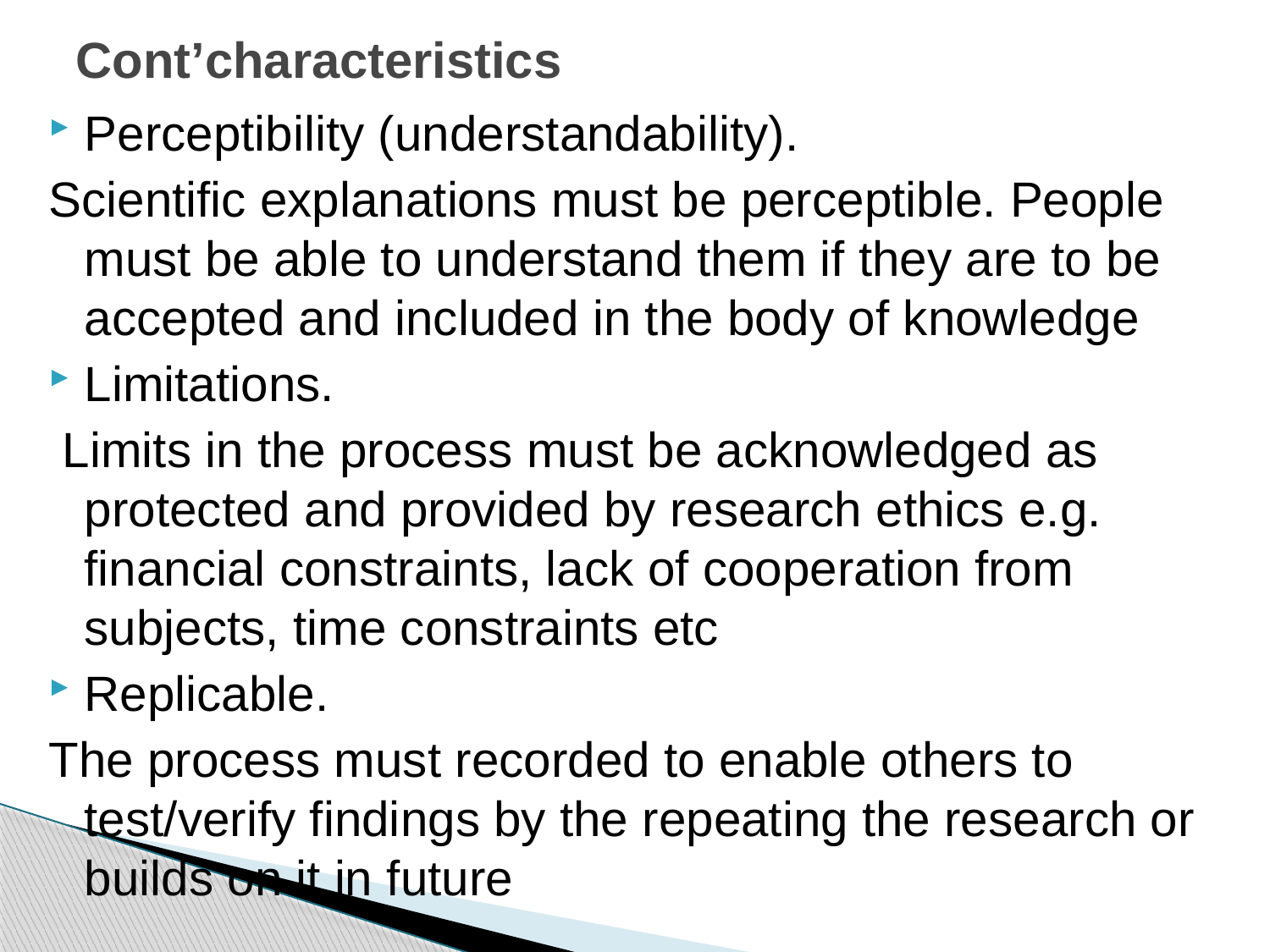

# Cont’characteristics
Perceptibility (understandability).
Scientific explanations must be perceptible. People must be able to understand them if they are to be accepted and included in the body of knowledge
Limitations.
 Limits in the process must be acknowledged as protected and provided by research ethics e.g. financial constraints, lack of cooperation from subjects, time constraints etc
Replicable.
The process must recorded to enable others to test/verify findings by the repeating the research or builds on it in future